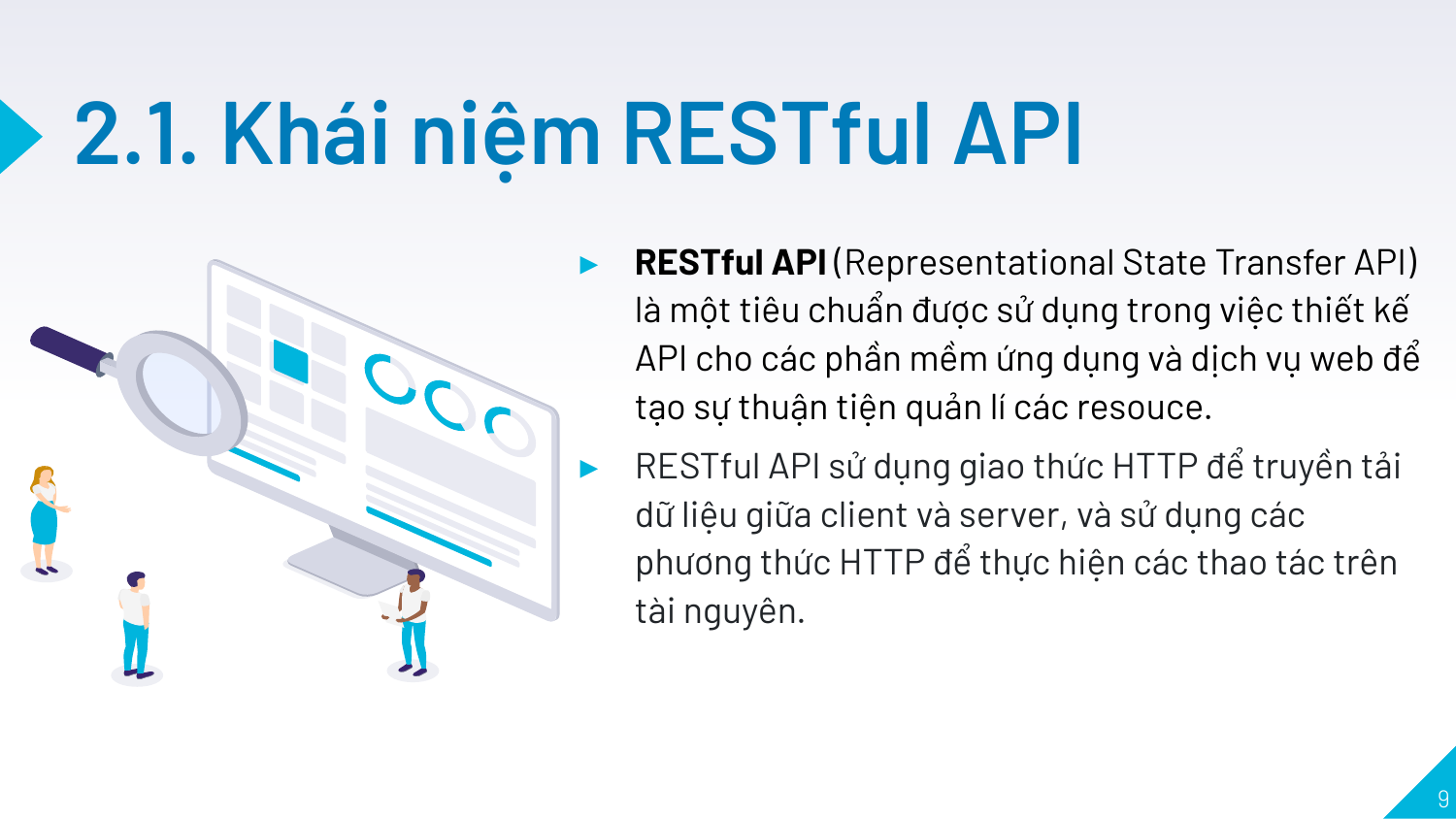

# 2.1. Khái niệm RESTful API
RESTful API (Representational State Transfer API) là một tiêu chuẩn được sử dụng trong việc thiết kế API cho các phần mềm ứng dụng và dịch vụ web để tạo sự thuận tiện quản lí các resouce.
RESTful API sử dụng giao thức HTTP để truyền tải dữ liệu giữa client và server, và sử dụng các phương thức HTTP để thực hiện các thao tác trên tài nguyên.

9